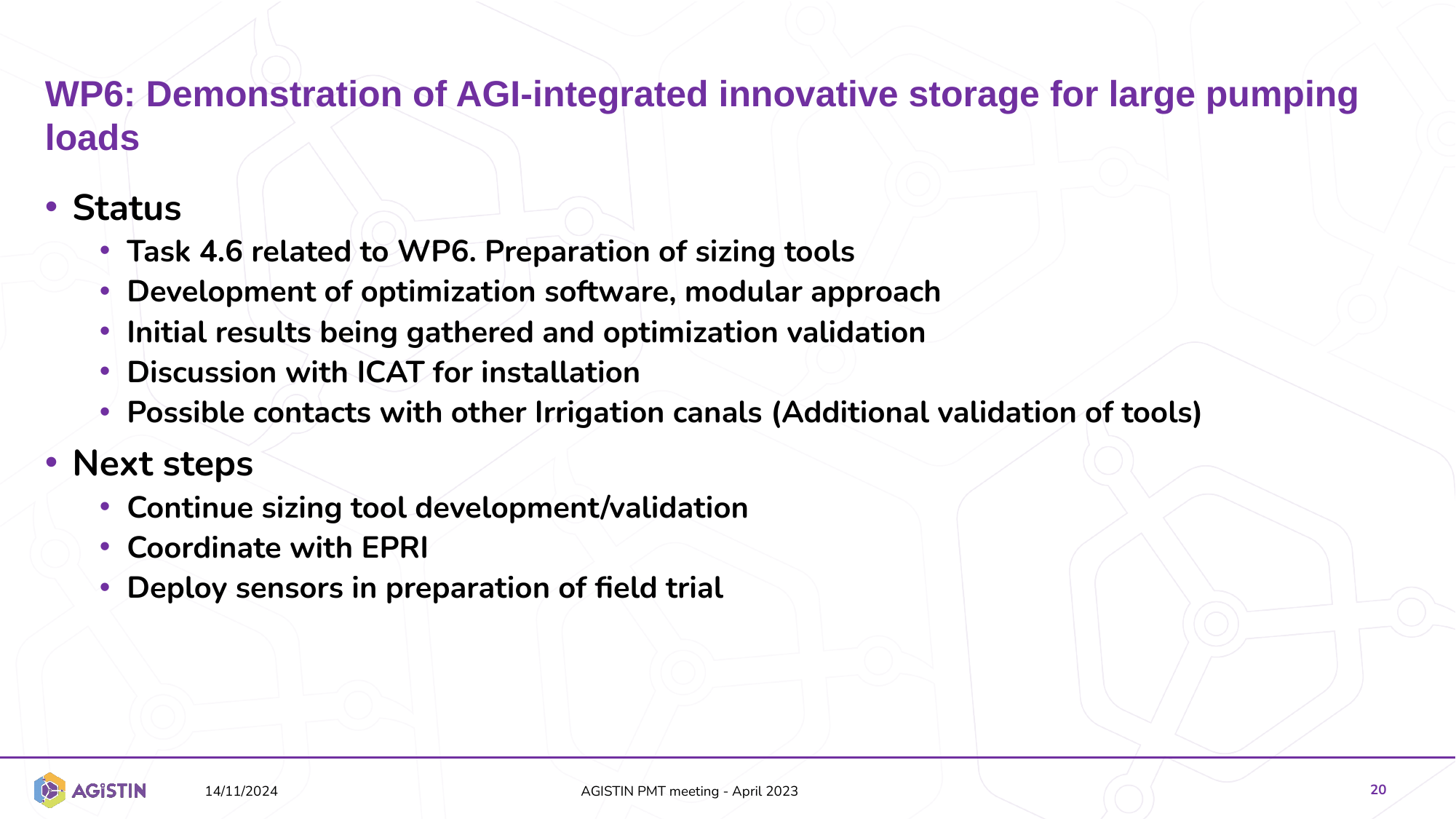

# WP6: Demonstration of AGI-integrated innovative storage for large pumping loads
Status
Task 4.6 related to WP6. Preparation of sizing tools
Development of optimization software, modular approach
Initial results being gathered and optimization validation
Discussion with ICAT for installation
Possible contacts with other Irrigation canals (Additional validation of tools)
Next steps
Continue sizing tool development/validation
Coordinate with EPRI
Deploy sensors in preparation of field trial
14/11/2024
AGISTIN PMT meeting - April 2023
20